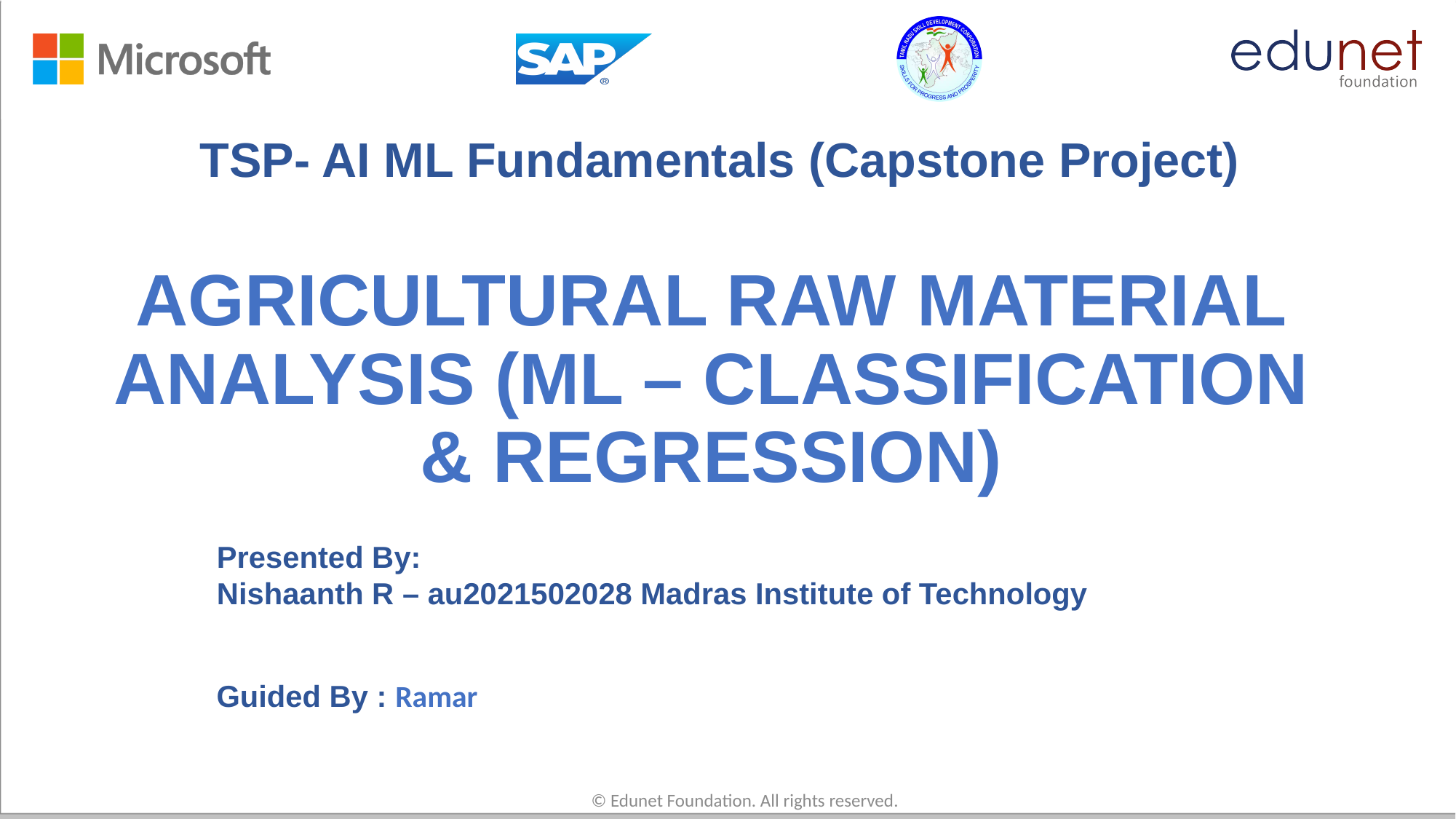

TSP- AI ML Fundamentals (Capstone Project)
# AGRICULTURAL RAW MATERIAL ANALYSIS (ML – CLASSIFICATION & REGRESSION)
Presented By:
Nishaanth R – au2021502028 Madras Institute of Technology
Guided By : Ramar
© Edunet Foundation. All rights reserved.